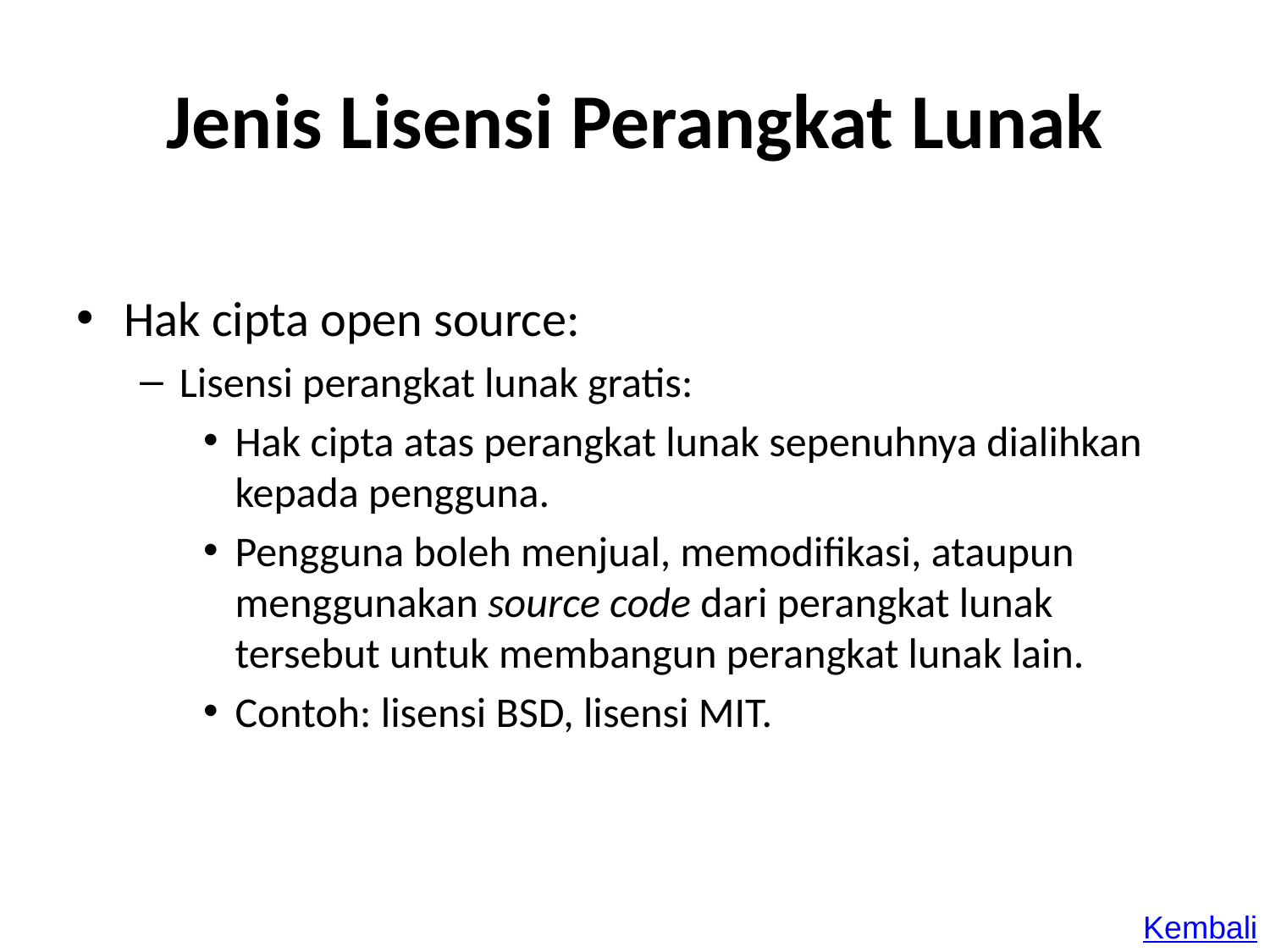

# Jenis Lisensi Perangkat Lunak
Hak cipta open source:
Lisensi perangkat lunak gratis:
Hak cipta atas perangkat lunak sepenuhnya dialihkan kepada pengguna.
Pengguna boleh menjual, memodifikasi, ataupun menggunakan source code dari perangkat lunak tersebut untuk membangun perangkat lunak lain.
Contoh: lisensi BSD, lisensi MIT.
Kembali